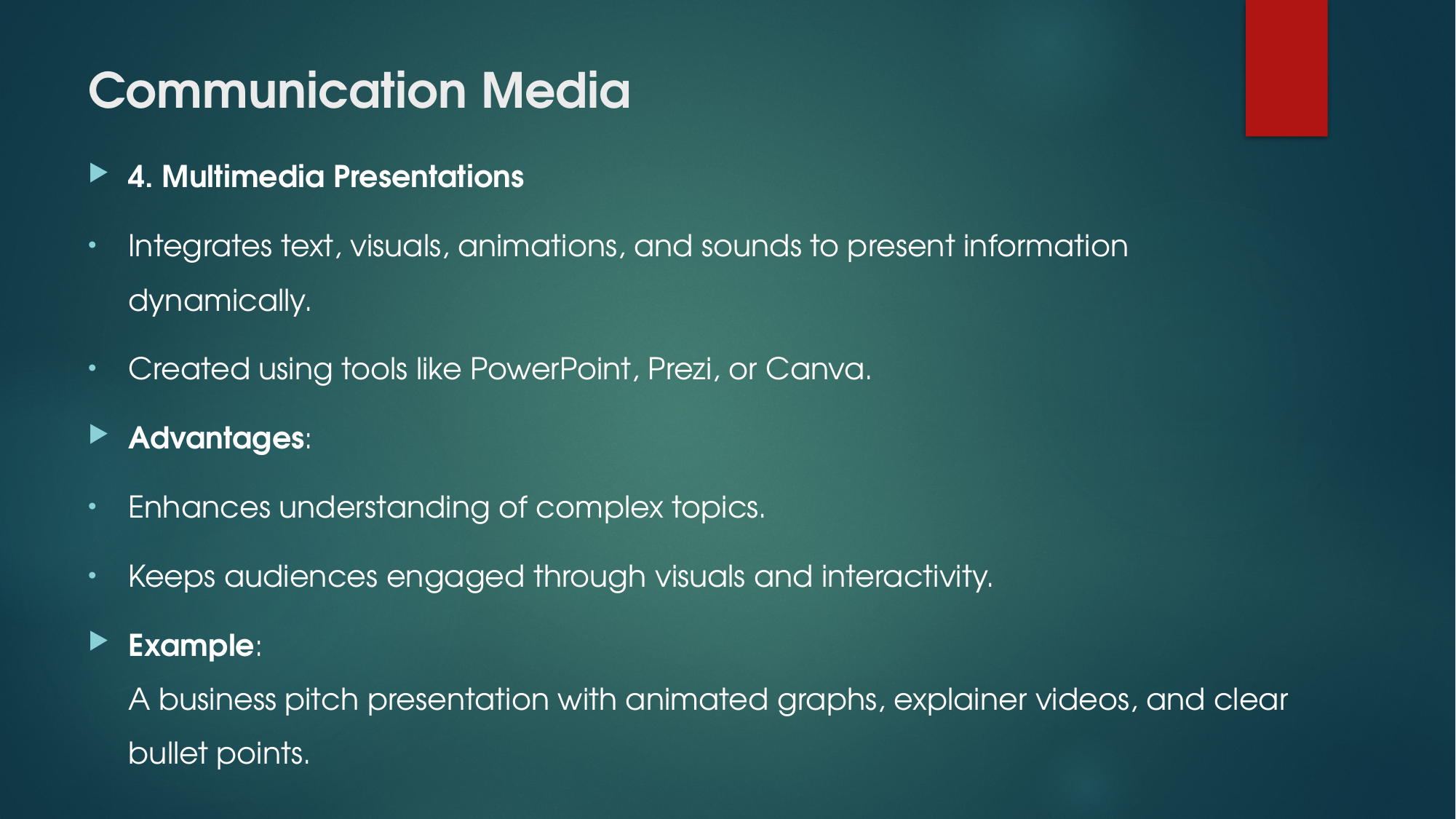

# Communication Media
4. Multimedia Presentations
Integrates text, visuals, animations, and sounds to present information dynamically.
Created using tools like PowerPoint, Prezi, or Canva.
Advantages:
Enhances understanding of complex topics.
Keeps audiences engaged through visuals and interactivity.
Example:
A business pitch presentation with animated graphs, explainer videos, and clear bullet points.